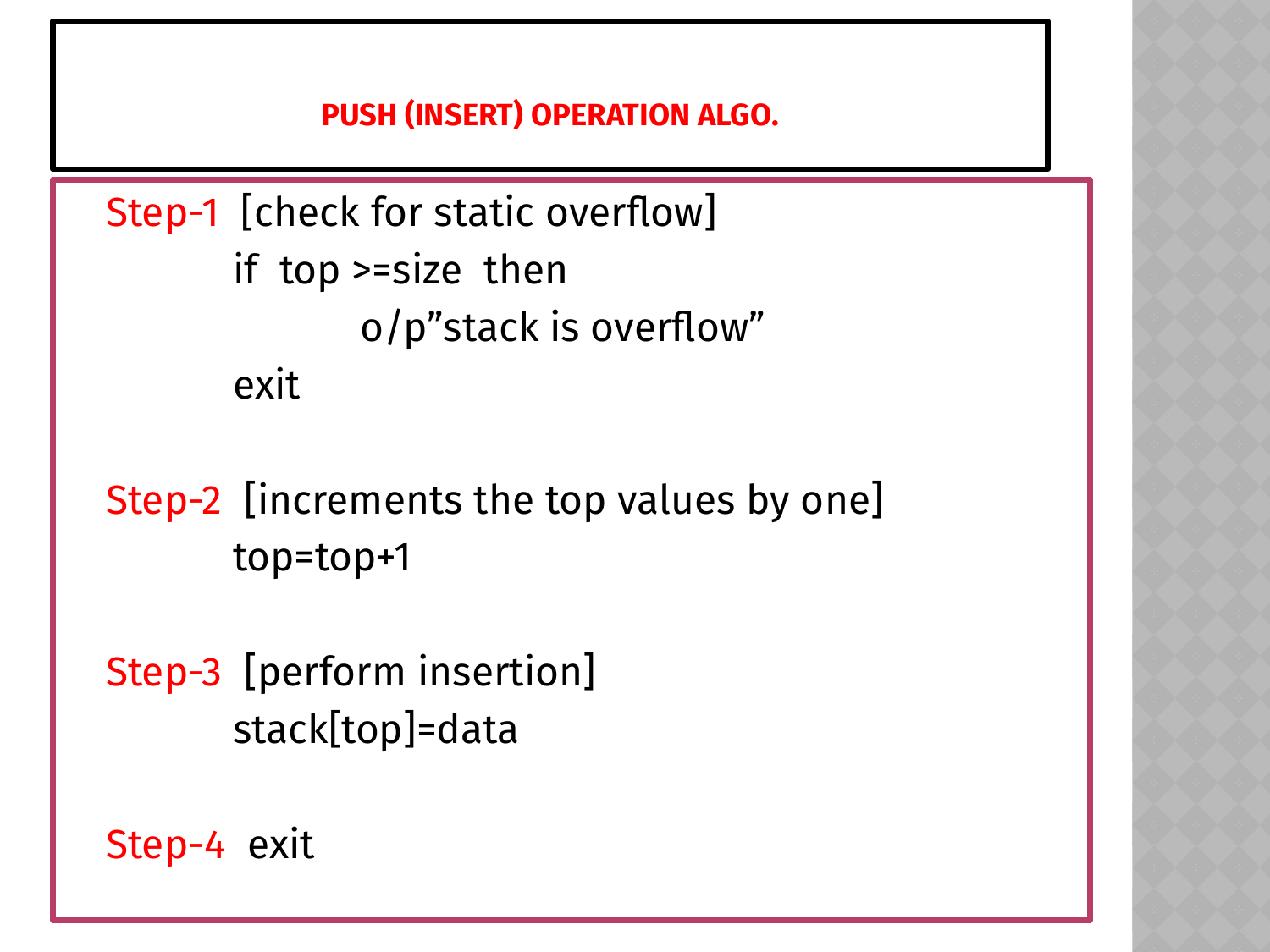

# Push (insert) operation Algo.
Step-1  [check for static overflow]
	if  top >=size  then
		o/p”stack is overflow”
	exit

Step-2  [increments the top values by one]
	top=top+1

Step-3  [perform insertion]
	stack[top]=data

Step-4  exit